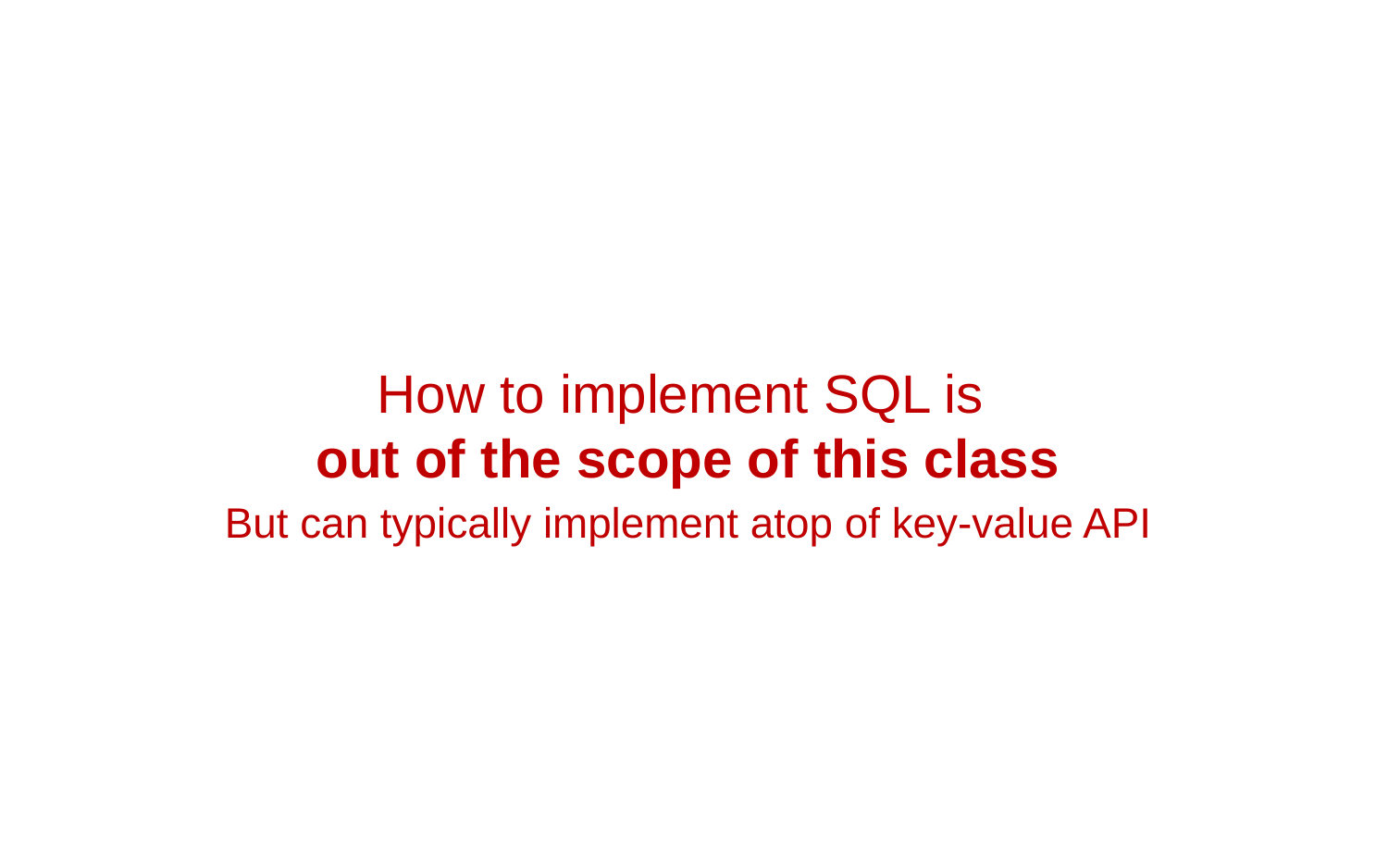

#
How to implement SQL is
out of the scope of this class
But can typically implement atop of key-value API